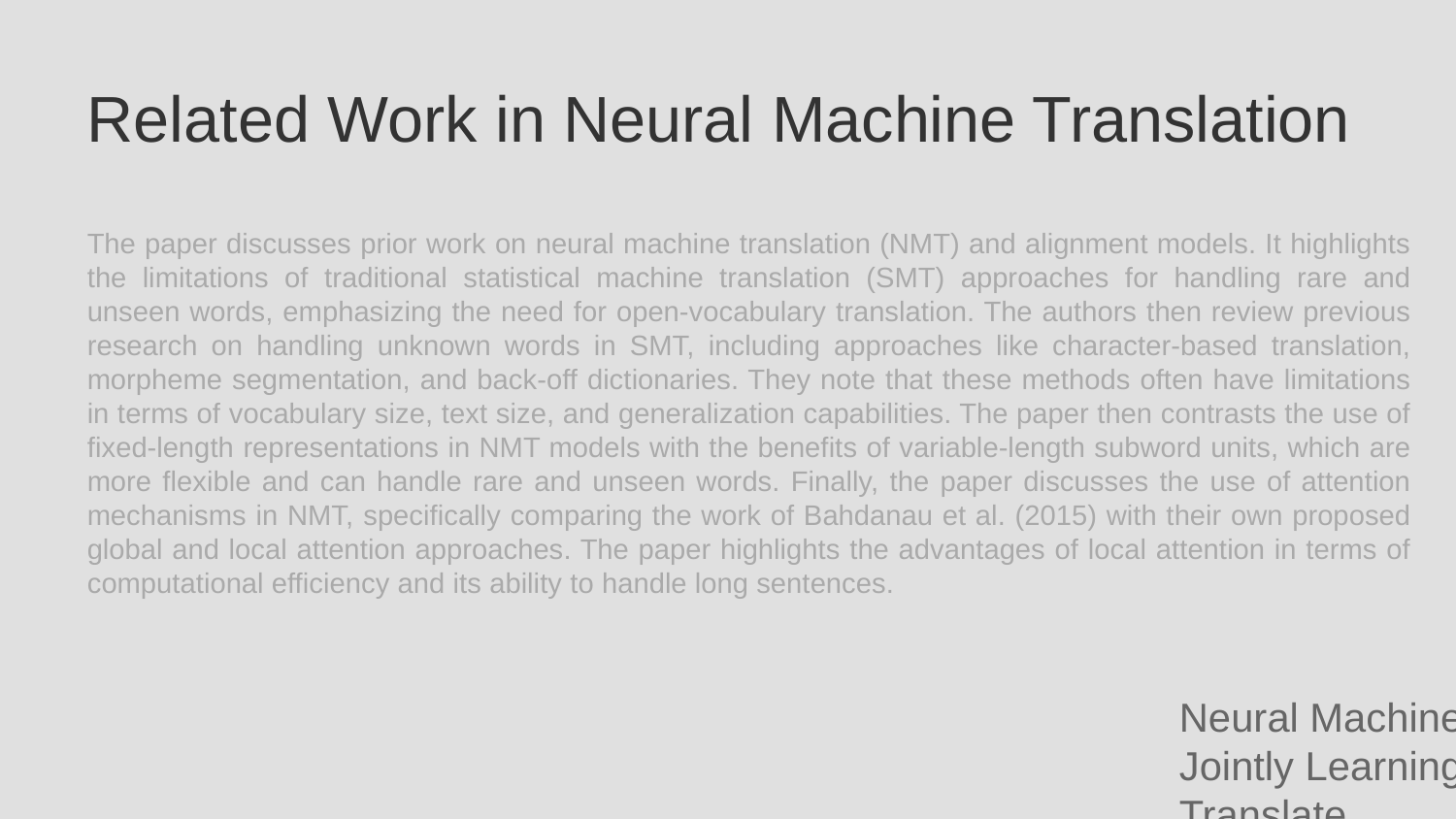

Related Work in Neural Machine Translation
The paper discusses prior work on neural machine translation (NMT) and alignment models. It highlights the limitations of traditional statistical machine translation (SMT) approaches for handling rare and unseen words, emphasizing the need for open-vocabulary translation. The authors then review previous research on handling unknown words in SMT, including approaches like character-based translation, morpheme segmentation, and back-off dictionaries. They note that these methods often have limitations in terms of vocabulary size, text size, and generalization capabilities. The paper then contrasts the use of fixed-length representations in NMT models with the benefits of variable-length subword units, which are more flexible and can handle rare and unseen words. Finally, the paper discusses the use of attention mechanisms in NMT, specifically comparing the work of Bahdanau et al. (2015) with their own proposed global and local attention approaches. The paper highlights the advantages of local attention in terms of computational efficiency and its ability to handle long sentences.
Neural Machine Translation by Jointly Learning to Align and Translate